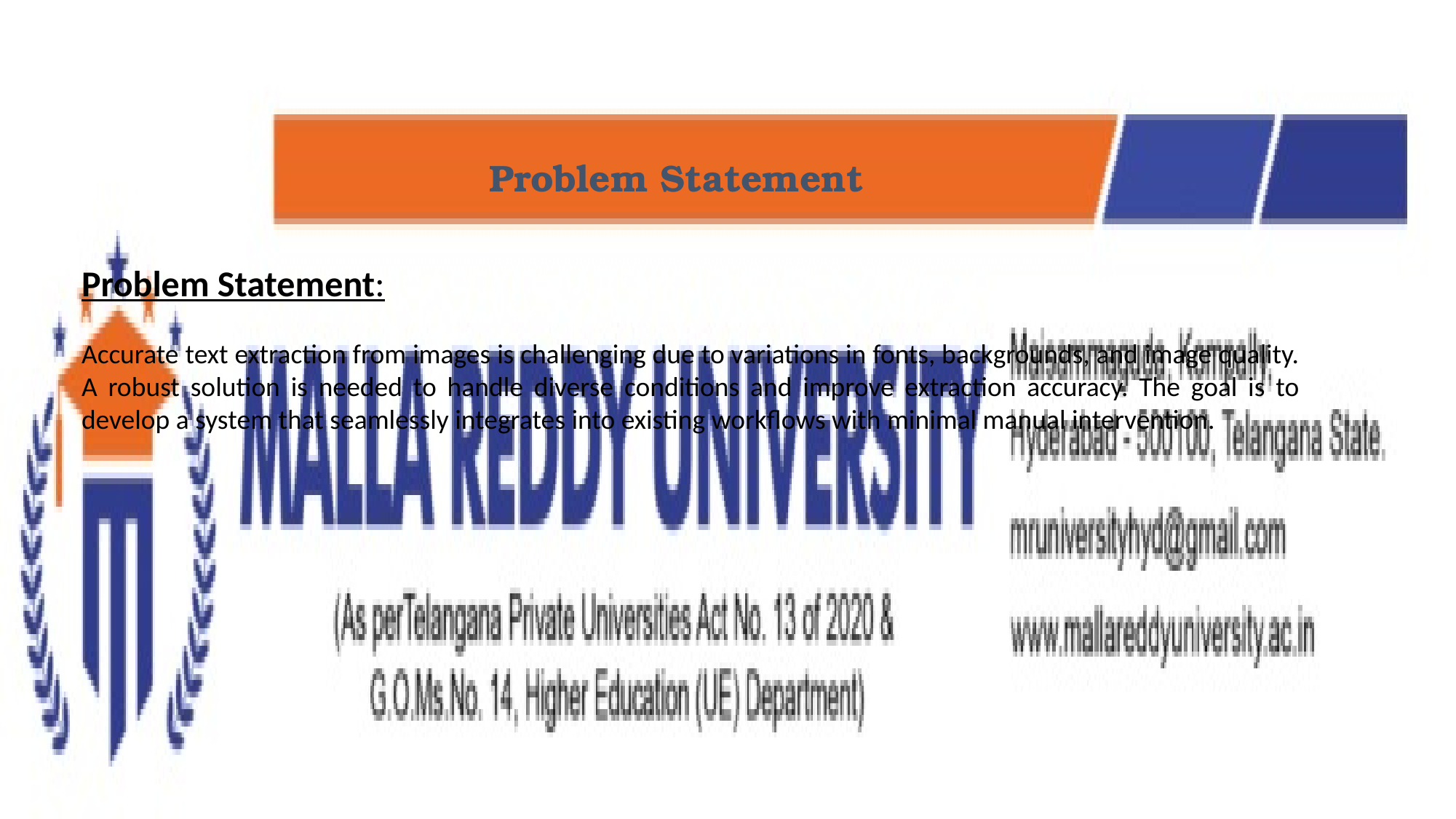

Problem Statement

Problem Statement:

Accurate text extraction from images is challenging due to variations in fonts, backgrounds, and image quality. A robust solution is needed to handle diverse conditions and improve extraction accuracy. The goal is to develop a system that seamlessly integrates into existing workflows with minimal manual intervention.